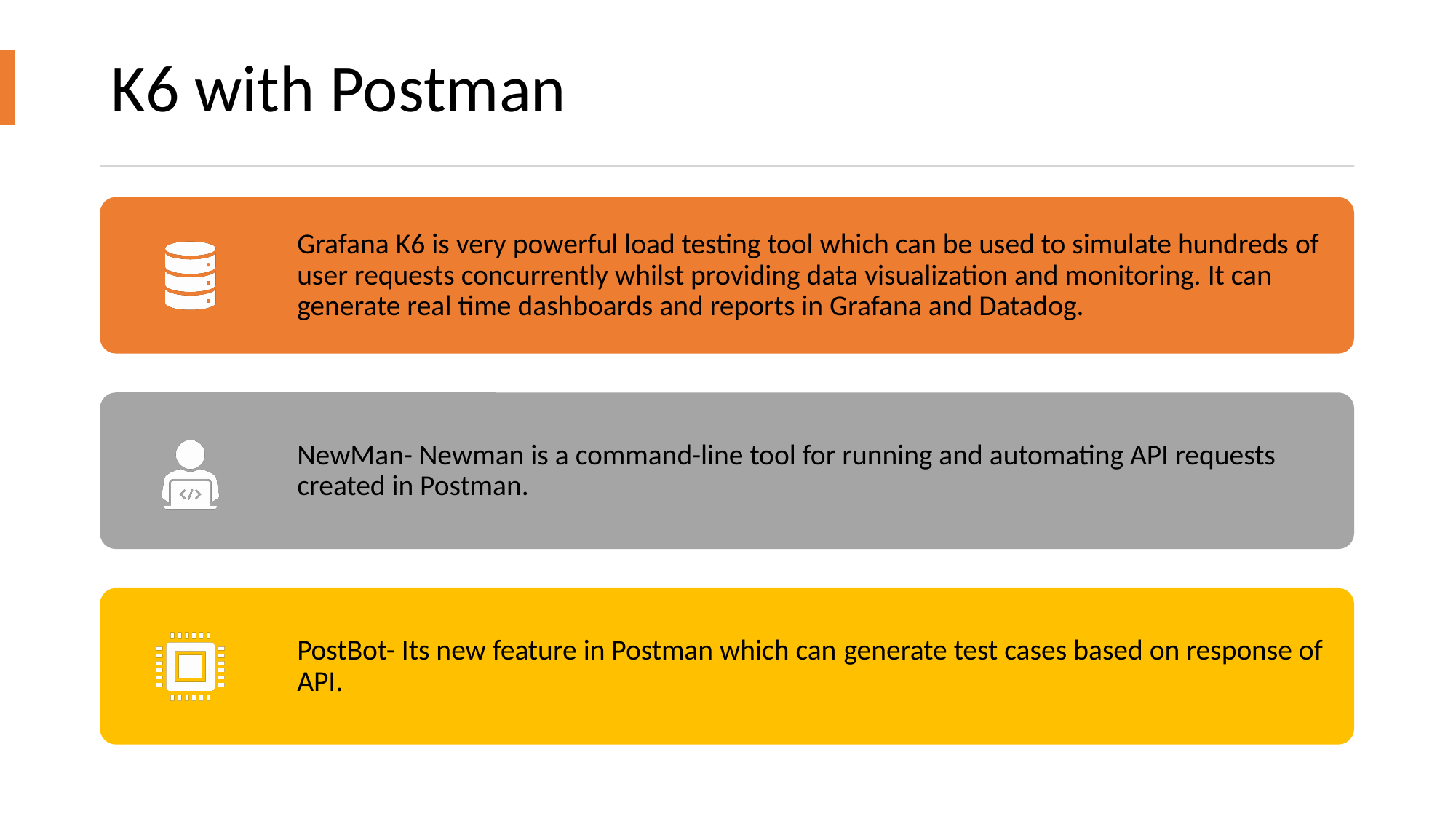

# K6 with Postman

Grafana K6 is very powerful load testing tool which can be used to simulate hundreds of user requests concurrently whilst providing data visualization and monitoring. It can generate real time dashboards and reports in Grafana and Datadog.
NewMan- Newman is a command-line tool for running and automating API requests created in Postman.
PostBot- Its new feature in Postman which can generate test cases based on response of API.